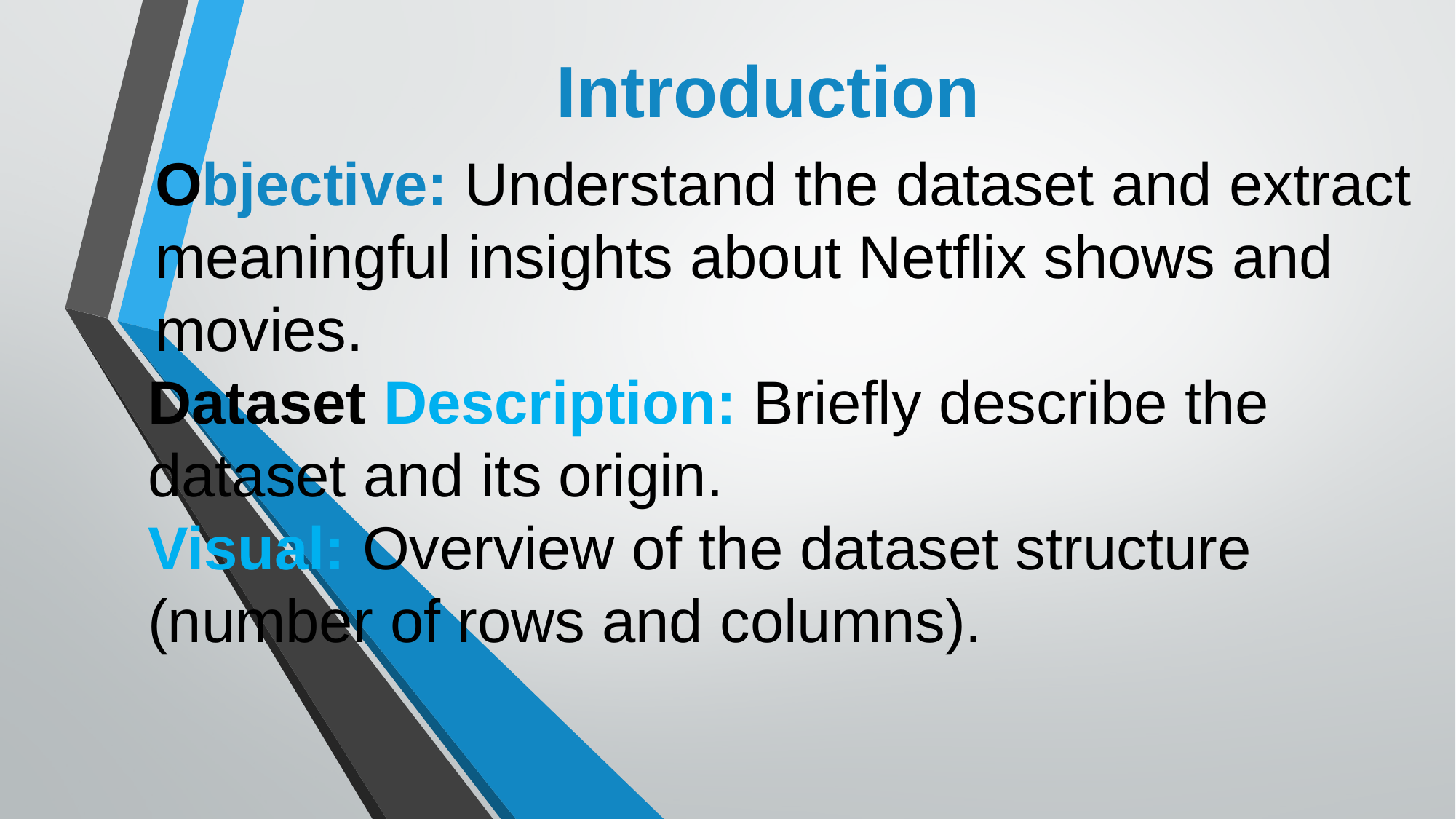

Introduction
Objective: Understand the dataset and extract meaningful insights about Netflix shows and movies.
Dataset Description: Briefly describe the dataset and its origin.
Visual: Overview of the dataset structure (number of rows and columns).